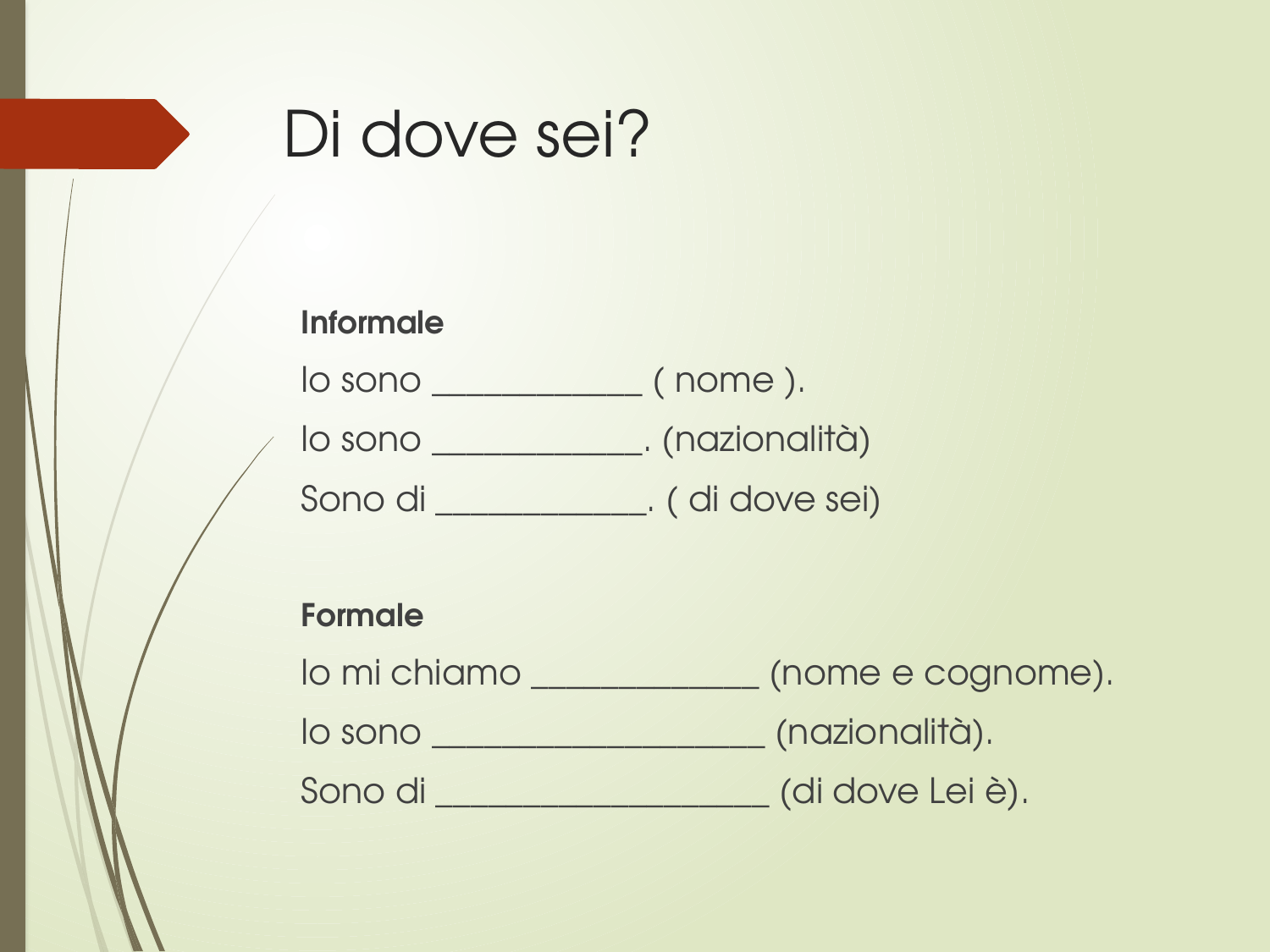

# Di dove sei?
Informale
Io sono ____________ ( nome ).
Io sono ____________. (nazionalità)
Sono di ____________. ( di dove sei)

Formale
Io mi chiamo _____________ (nome e cognome).
Io sono ___________________ (nazionalità).
Sono di ___________________ (di dove Lei è).